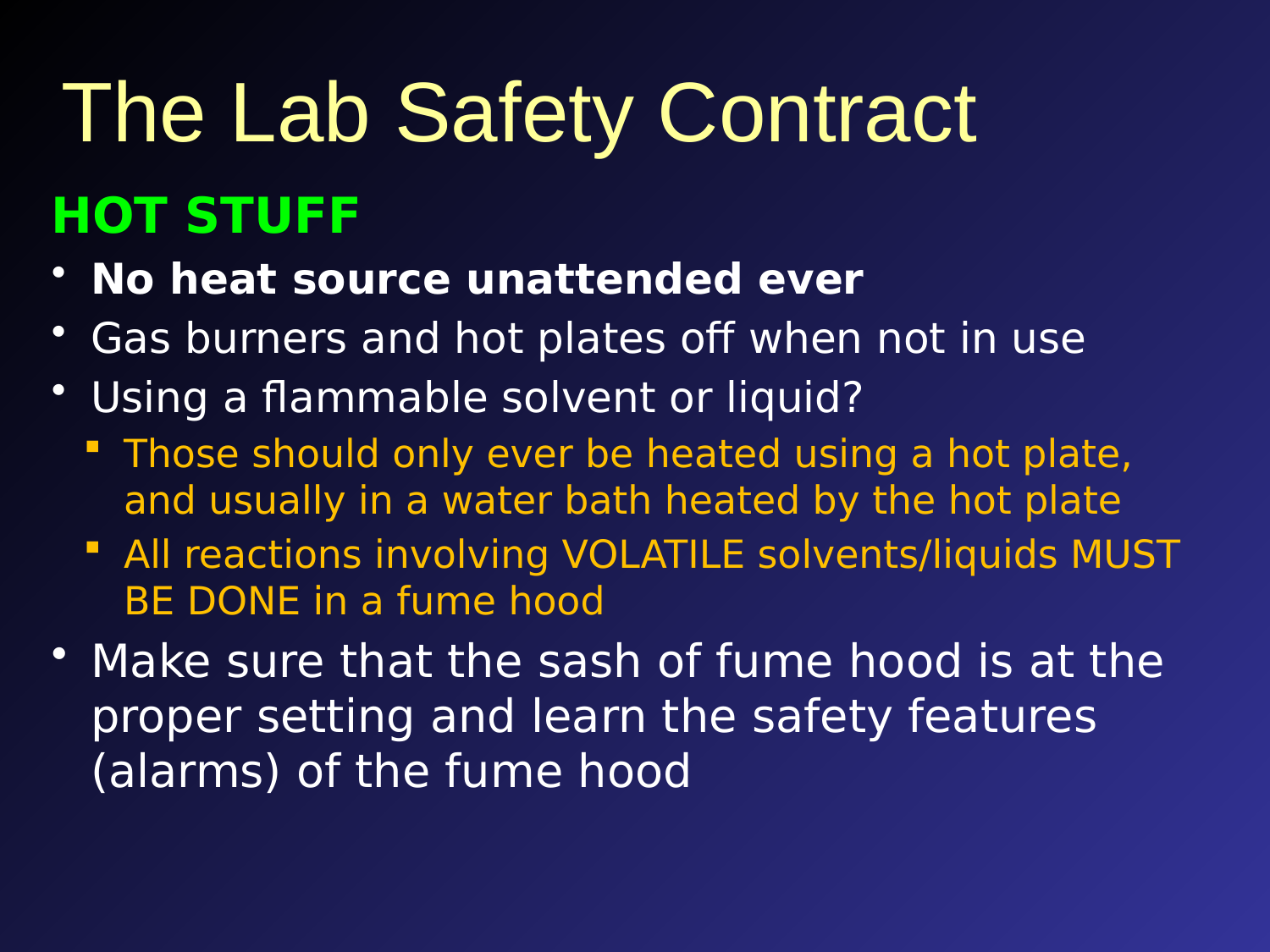

# The Lab Safety Contract
HOT STUFF
No heat source unattended ever
Gas burners and hot plates off when not in use
Using a flammable solvent or liquid?
Those should only ever be heated using a hot plate, and usually in a water bath heated by the hot plate
All reactions involving VOLATILE solvents/liquids MUST BE DONE in a fume hood
Make sure that the sash of fume hood is at the proper setting and learn the safety features (alarms) of the fume hood